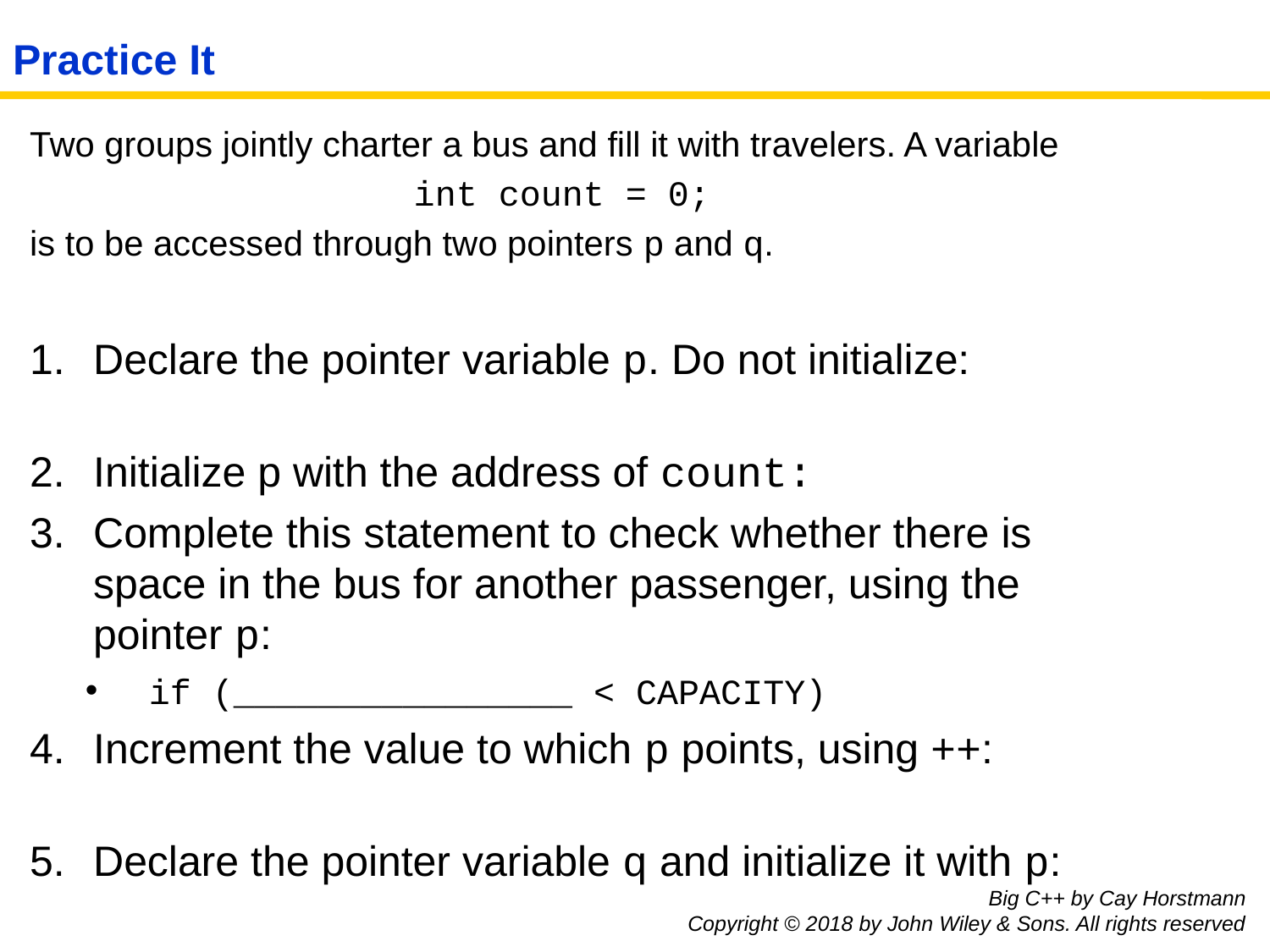

# Practice It
Two groups jointly charter a bus and fill it with travelers. A variable
int count = 0;
is to be accessed through two pointers p and q.

Declare the pointer variable p. Do not initialize:
Initialize p with the address of count:
Complete this statement to check whether there is space in the bus for another passenger, using the pointer p:
if (________________ < CAPACITY)
Increment the value to which p points, using ++:
Declare the pointer variable q and initialize it with p:
Big C++ by Cay Horstmann
Copyright © 2018 by John Wiley & Sons. All rights reserved